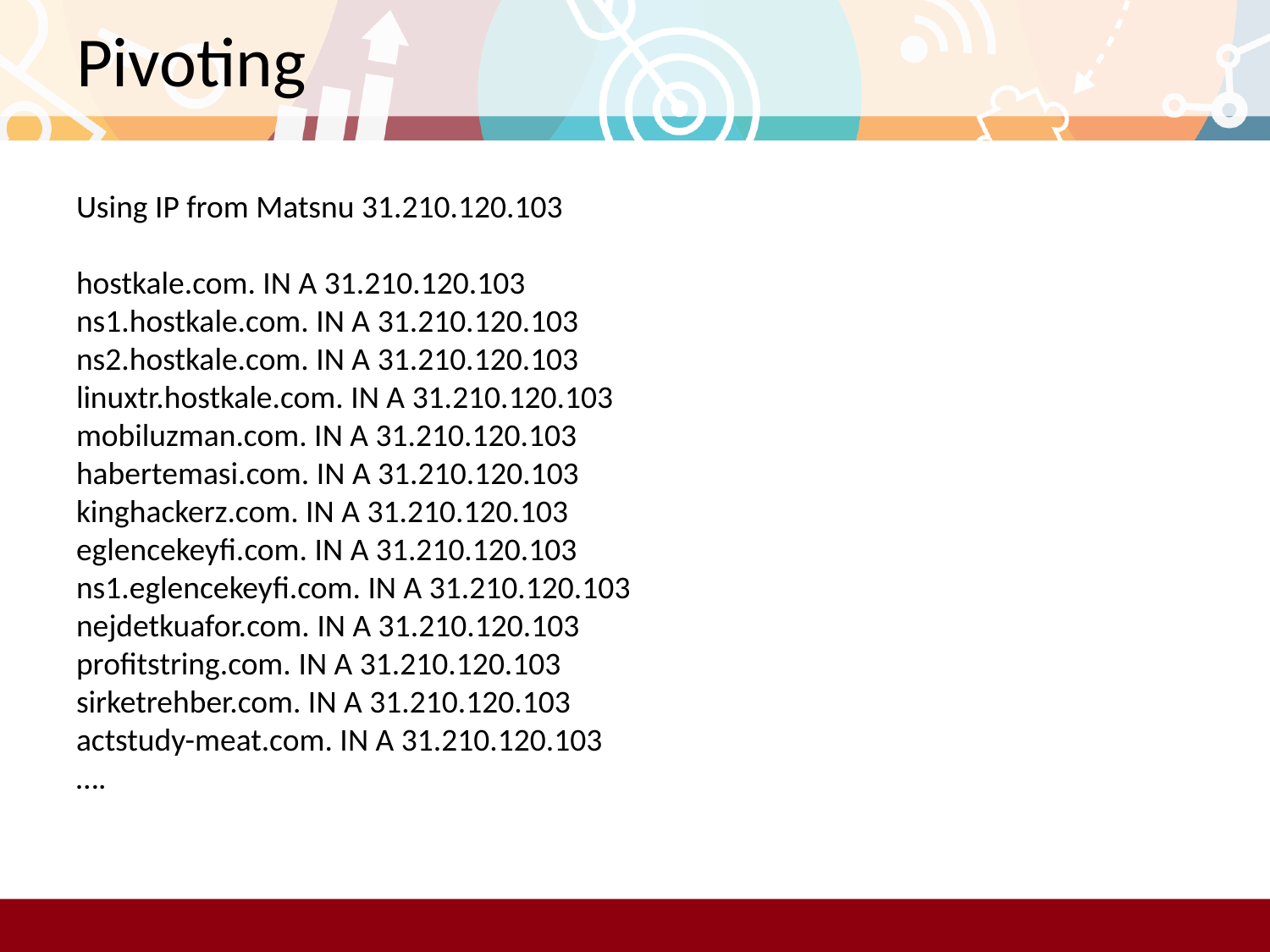

# Pivoting
Using IP from Matsnu 31.210.120.103

hostkale.com. IN A 31.210.120.103
ns1.hostkale.com. IN A 31.210.120.103
ns2.hostkale.com. IN A 31.210.120.103
linuxtr.hostkale.com. IN A 31.210.120.103
mobiluzman.com. IN A 31.210.120.103
habertemasi.com. IN A 31.210.120.103
kinghackerz.com. IN A 31.210.120.103
eglencekeyfi.com. IN A 31.210.120.103
ns1.eglencekeyfi.com. IN A 31.210.120.103
nejdetkuafor.com. IN A 31.210.120.103
profitstring.com. IN A 31.210.120.103
sirketrehber.com. IN A 31.210.120.103
actstudy-meat.com. IN A 31.210.120.103
….